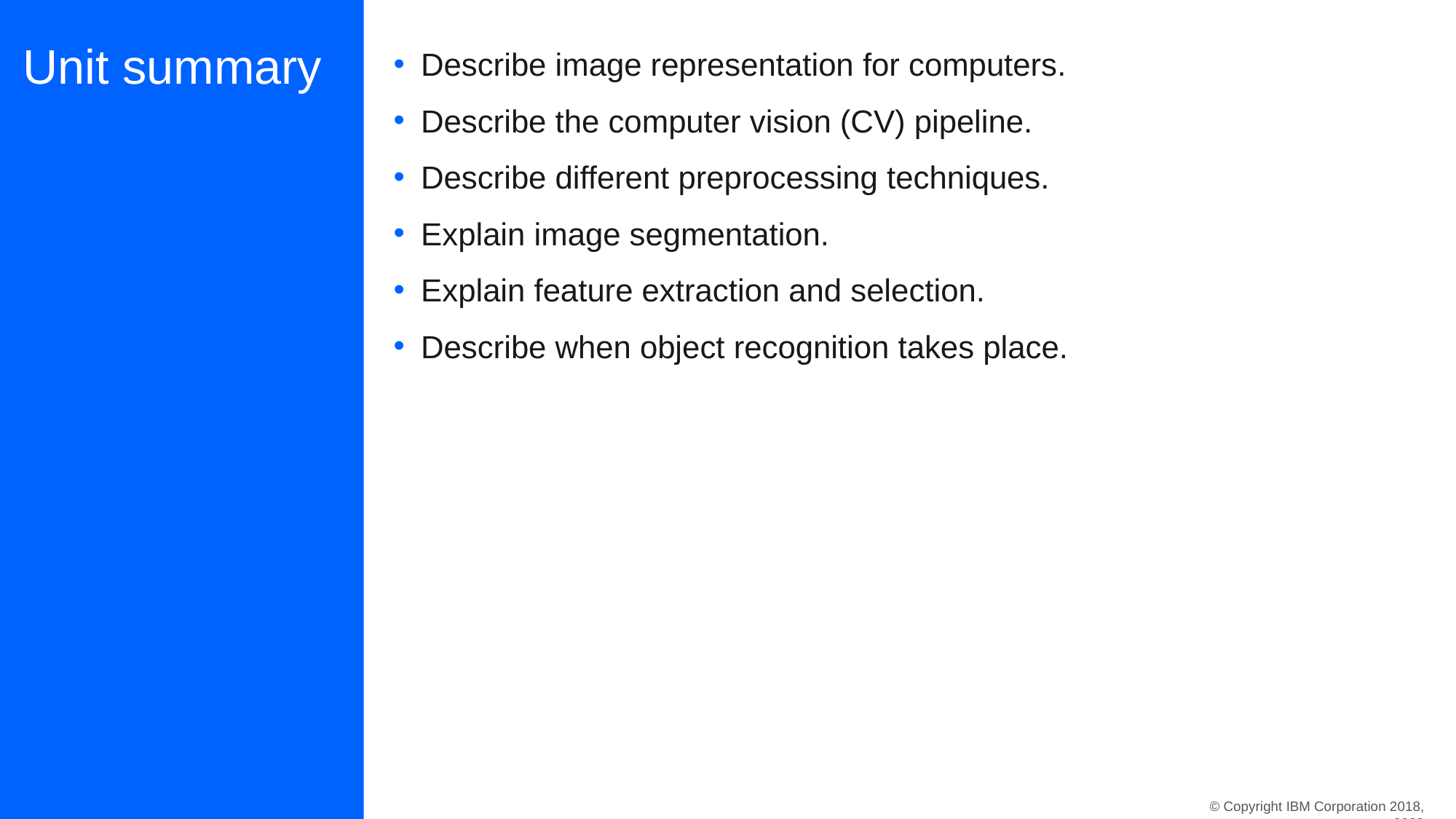

# Unit summary
Describe image representation for computers.
Describe the computer vision (CV) pipeline.
Describe different preprocessing techniques.
Explain image segmentation.
Explain feature extraction and selection.
Describe when object recognition takes place.

© Copyright IBM Corporation 2018, 2022